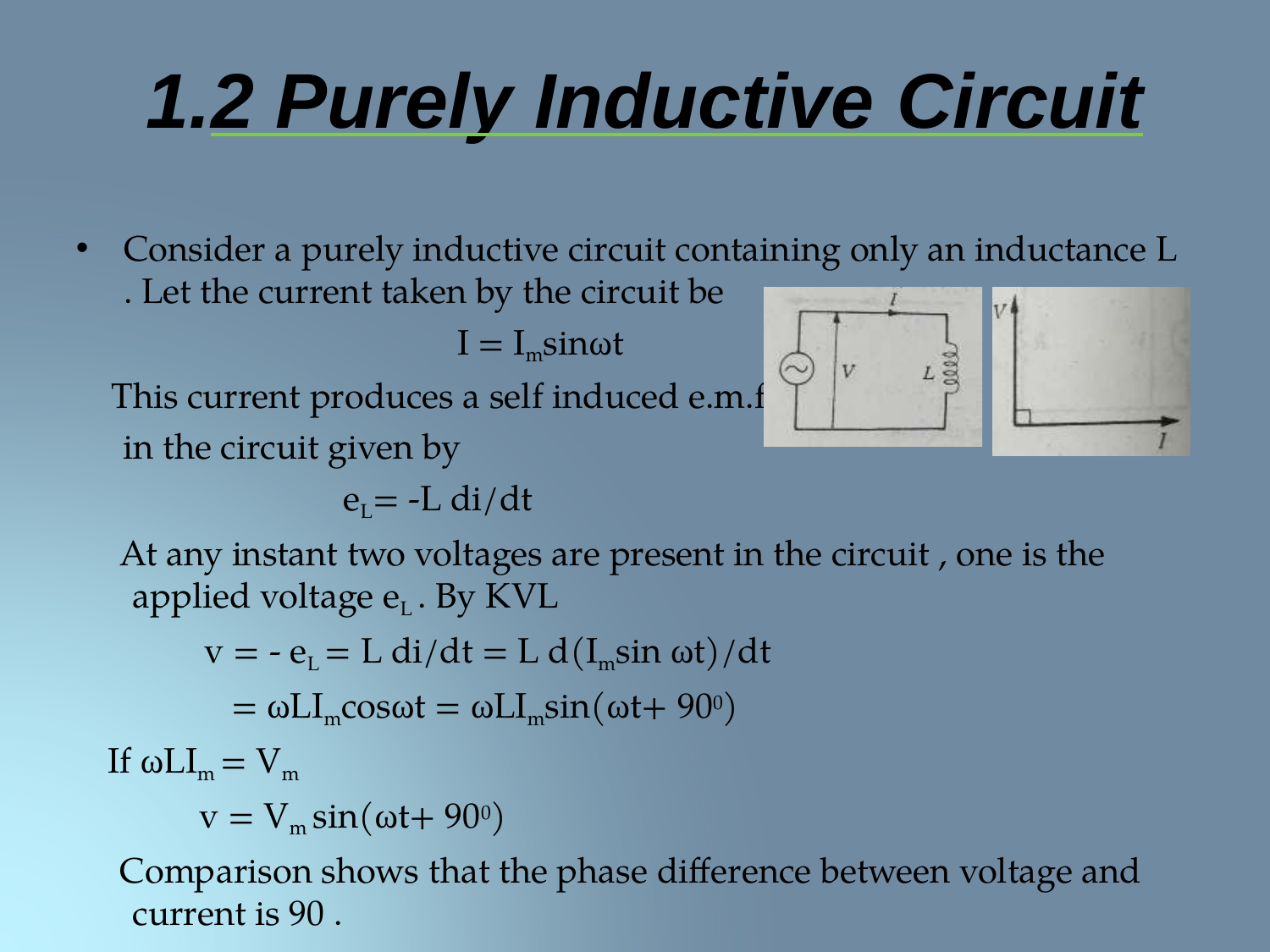

# 1.2 Purely Inductive Circuit
Consider a purely inductive circuit containing only an inductance L
. Let the current taken by the circuit be
I = Imsinωt
This current produces a self induced e.m.f. eL  in the circuit given by
eL= -L di/dt
At any instant two voltages are present in the circuit , one is the  applied voltage eL . By KVL
v = - eL = L di/dt = L d(Imsin ωt)/dt
= ωLImcosωt = ωLImsin(ωt+ 900)
If ωLIm = Vm
v = Vm sin(ωt+ 900)
Comparison shows that the phase difference between voltage and  current is 90 .